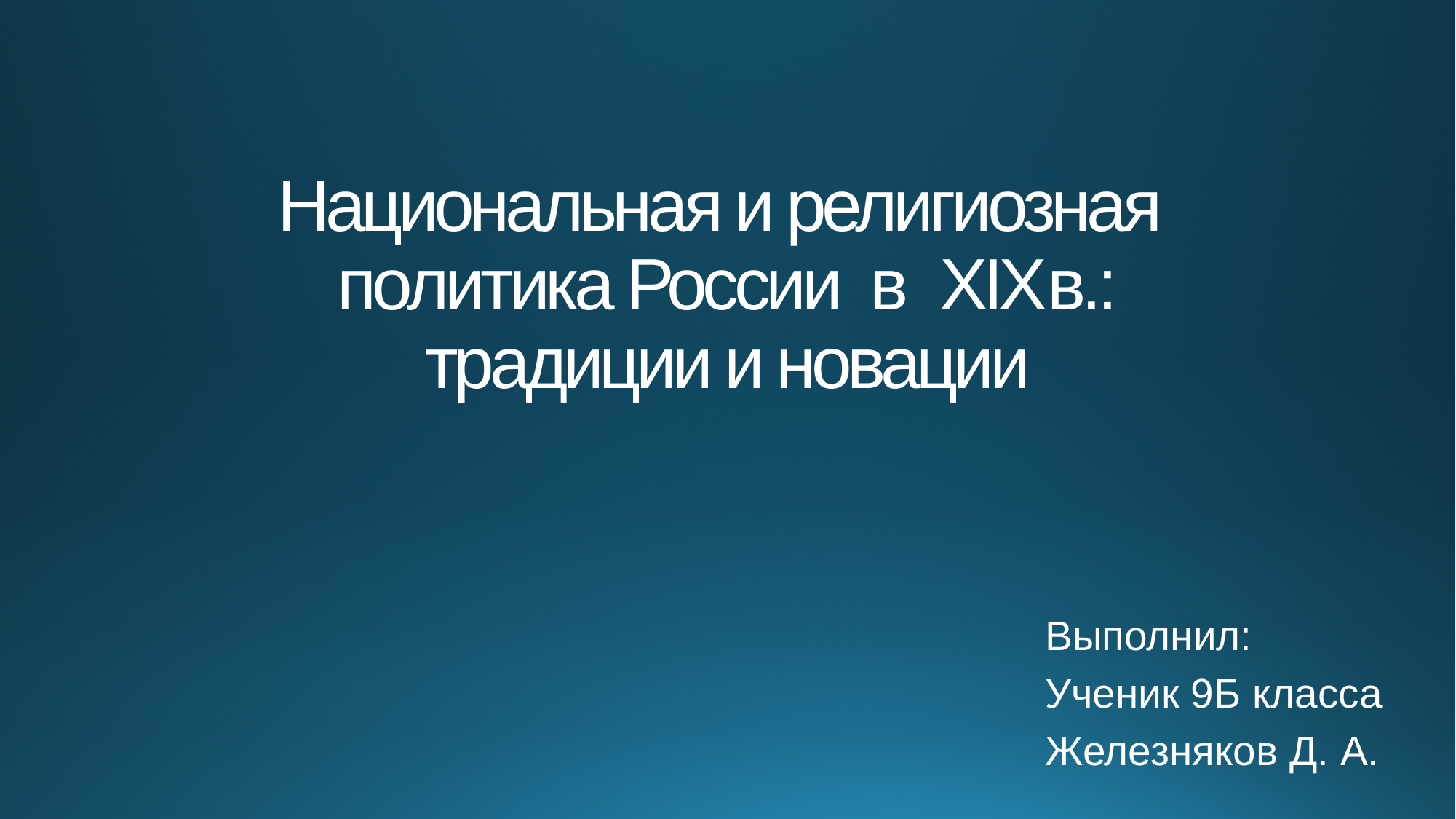

# Национальная и религиозная политика России  в  XIXв.: традиции и новации
Выполнил:
Ученик 9Б класса
Железняков Д. А.